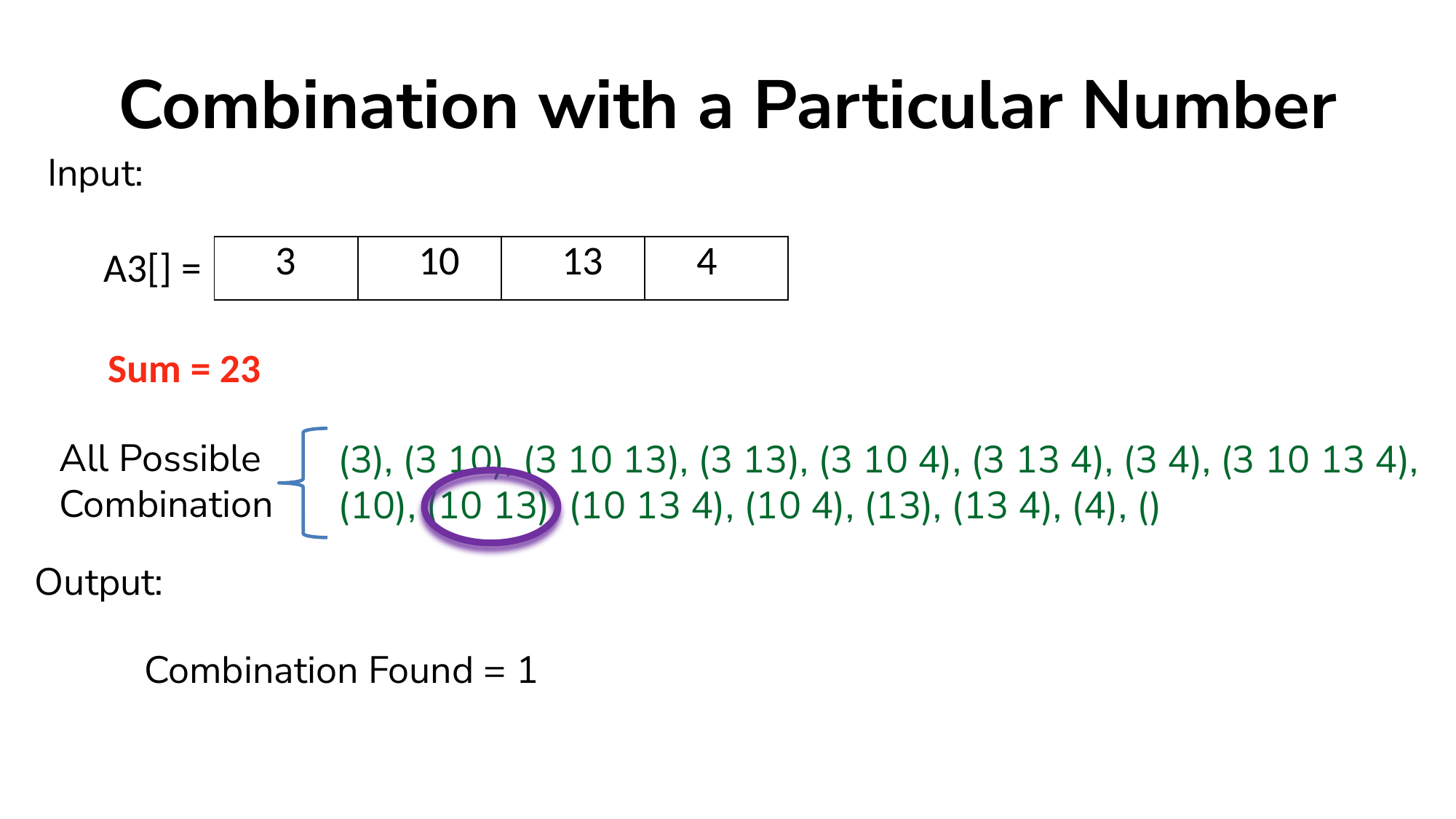

# Combination with a Particular Number
Input:
| 3 | 10 | 13 | 4 |
| --- | --- | --- | --- |
A3[] =
Sum = 23

All Possible Combination
(3), (3 10), (3 10 13), (3 13), (3 10 4), (3 13 4), (3 4), (3 10 13 4), (10), (10 13), (10 13 4), (10 4), (13), (13 4), (4), ()

Output:
Combination Found = 1